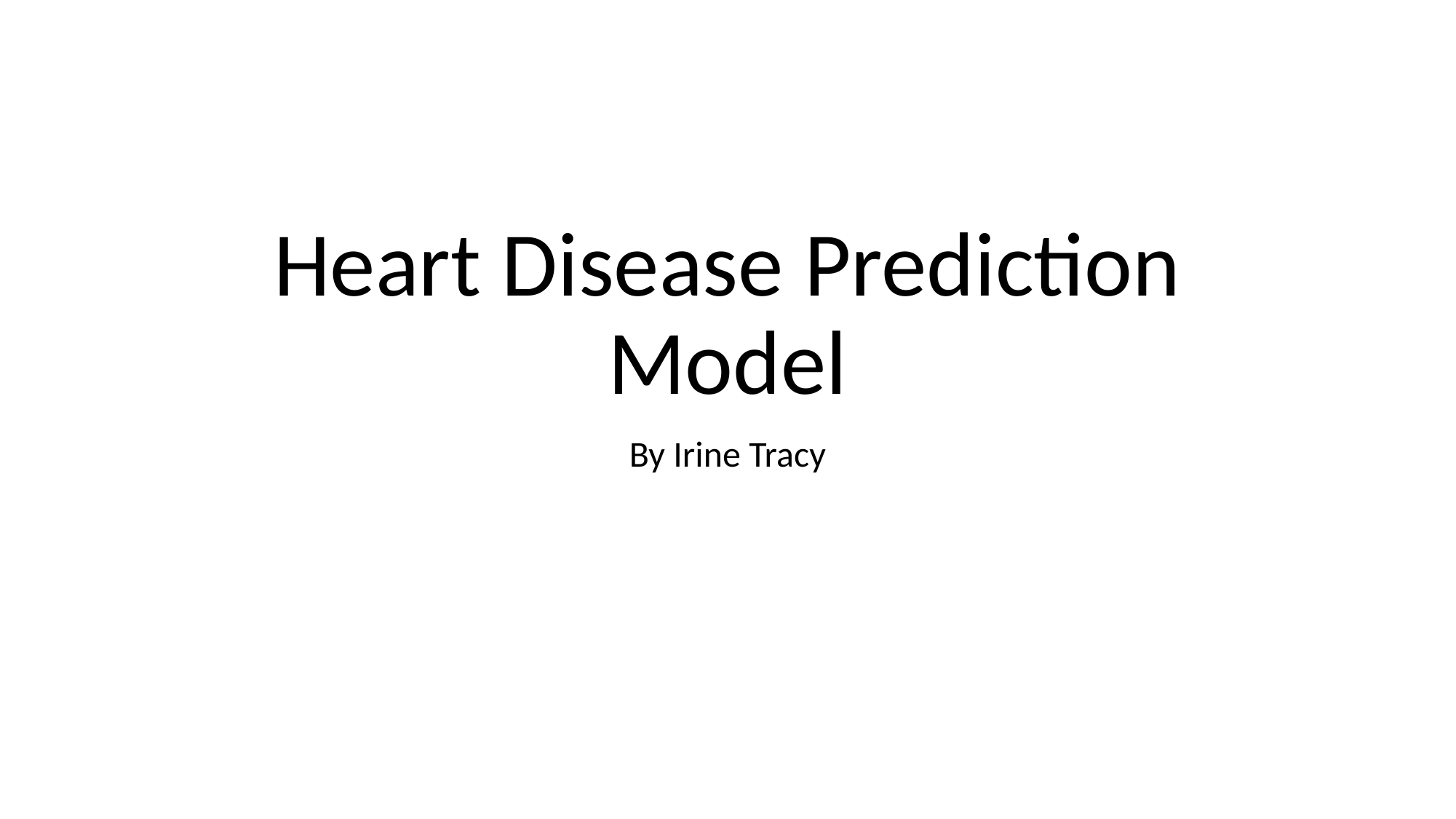

# Heart Disease Prediction Model
By Irine Tracy